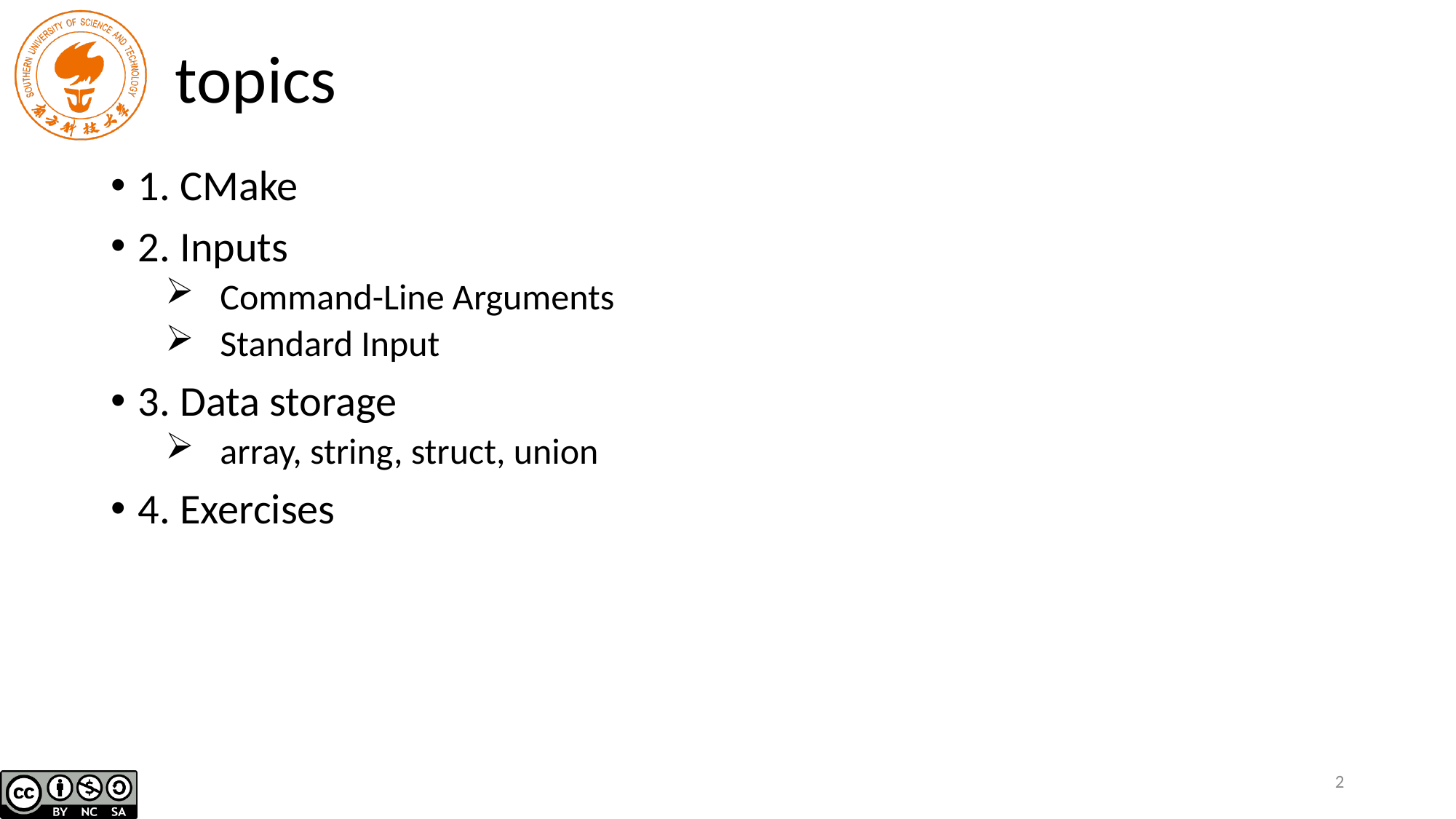

# topics
1. CMake
2. Inputs
Command-Line Arguments
Standard Input
3. Data storage
array, string, struct, union
4. Exercises

2